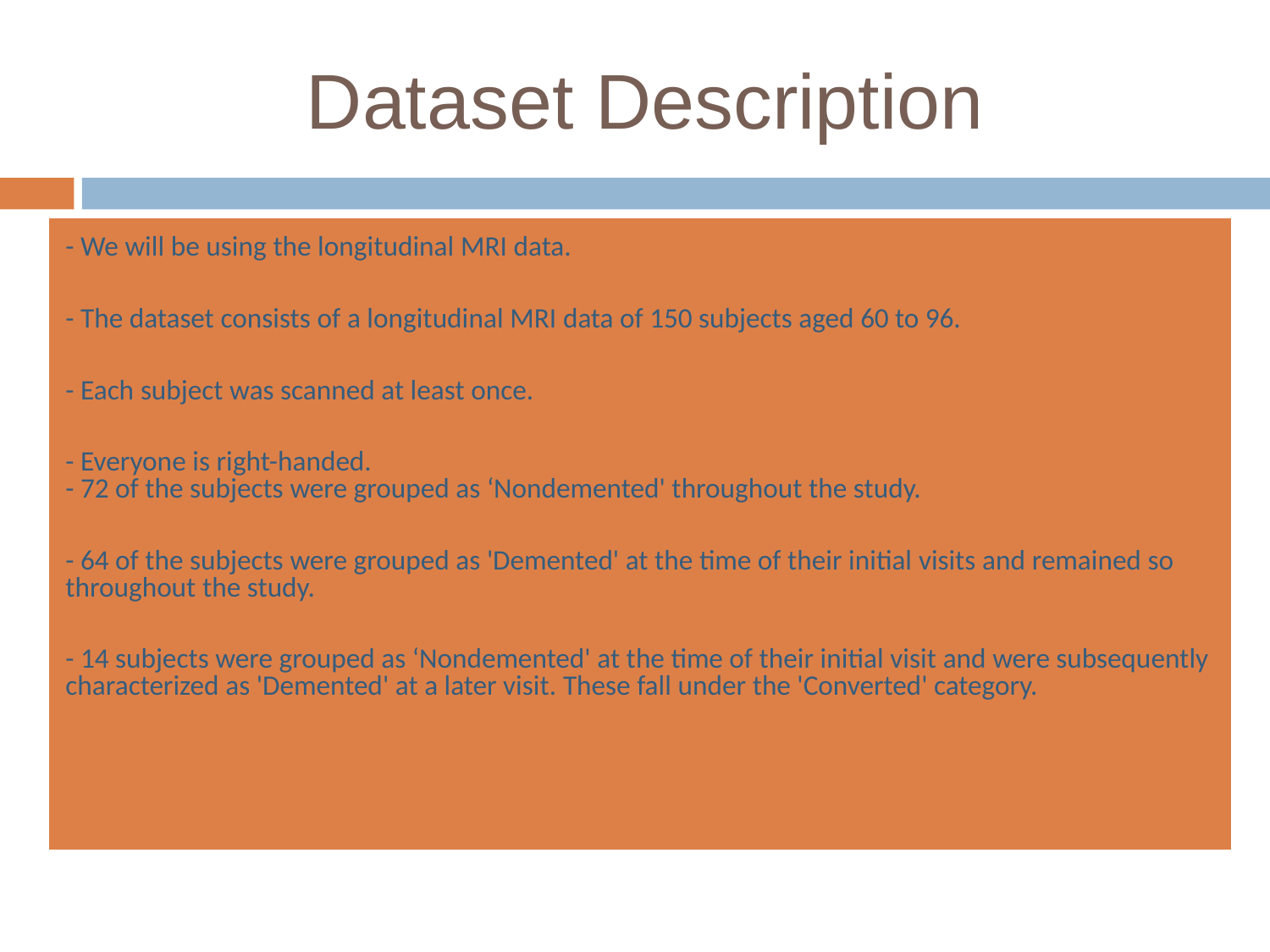

# Dataset Description
- We will be using the longitudinal MRI data.
- The dataset consists of a longitudinal MRI data of 150 subjects aged 60 to 96.
- Each subject was scanned at least once.
- Everyone is right-handed.
- 72 of the subjects were grouped as ‘Nondemented' throughout the study.
- 64 of the subjects were grouped as 'Demented' at the time of their initial visits and remained so throughout the study.
- 14 subjects were grouped as ‘Nondemented' at the time of their initial visit and were subsequently characterized as 'Demented' at a later visit. These fall under the 'Converted' category.